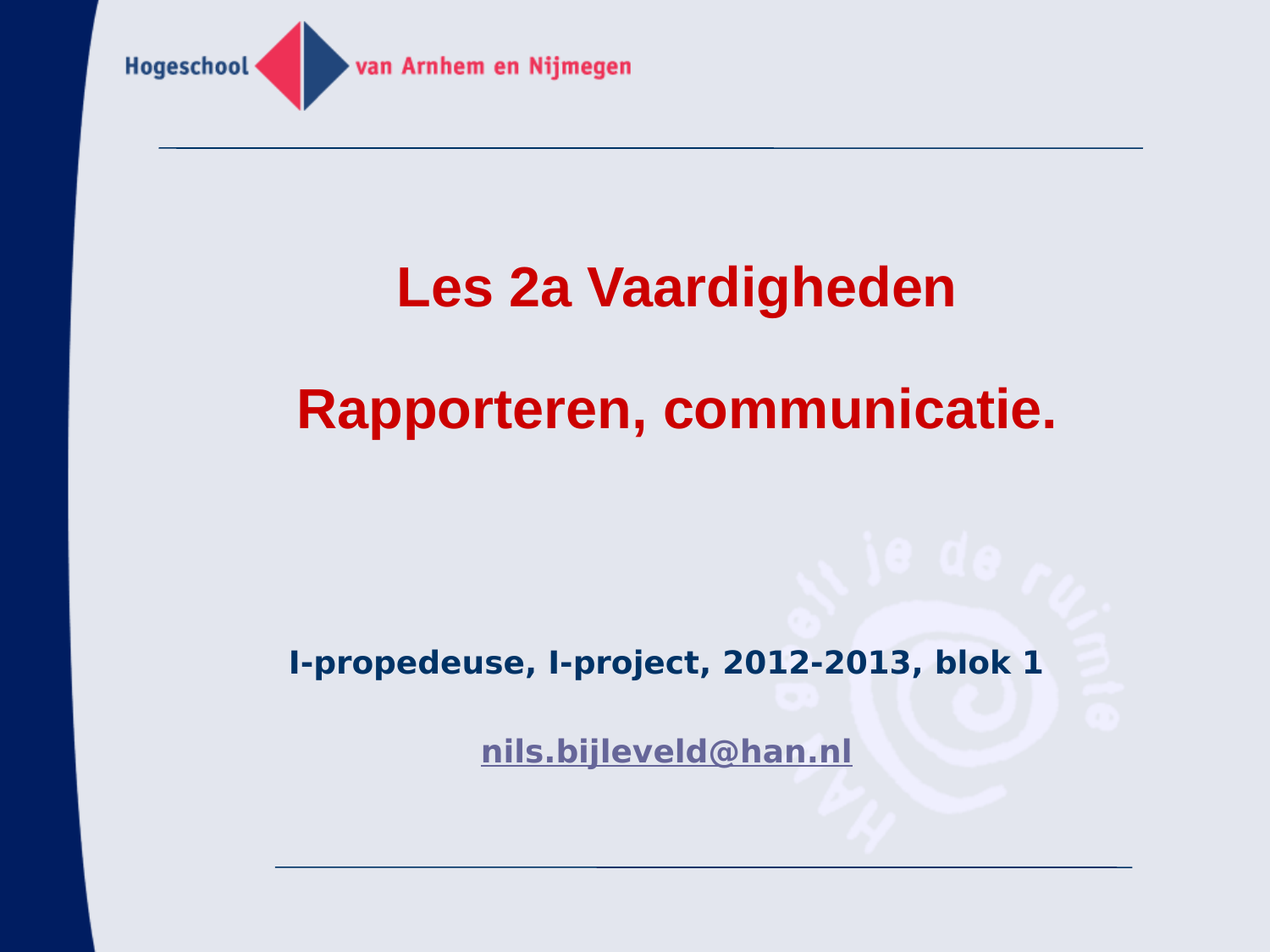

#
Les 2a Vaardigheden

Rapporteren, communicatie.
I-propedeuse, I-project, 2012-2013, blok 1

nils.bijleveld@han.nl